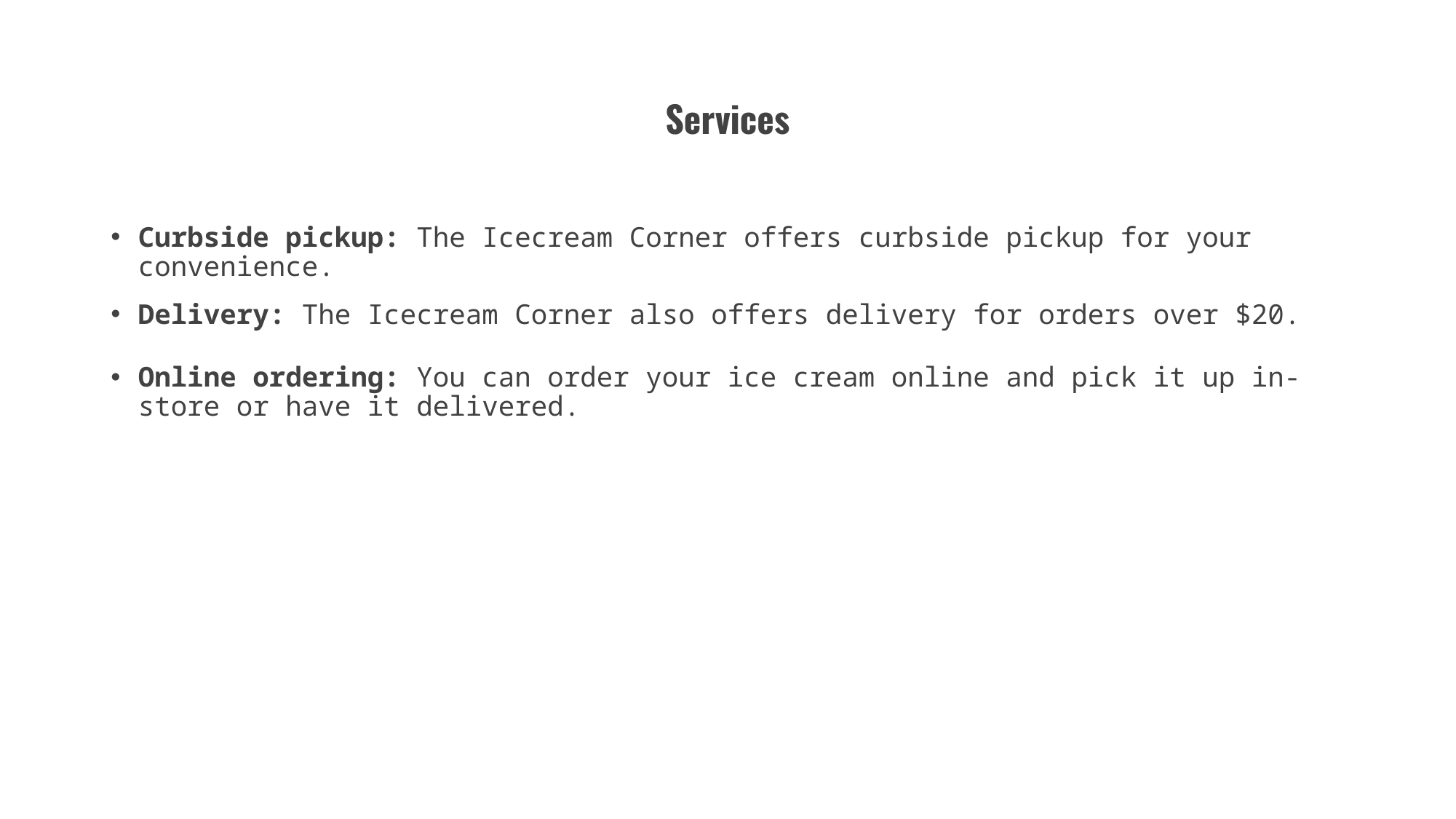

# Services
Curbside pickup: The Icecream Corner offers curbside pickup for your convenience.
Delivery: The Icecream Corner also offers delivery for orders over $20.
Online ordering: You can order your ice cream online and pick it up in-store or have it delivered.